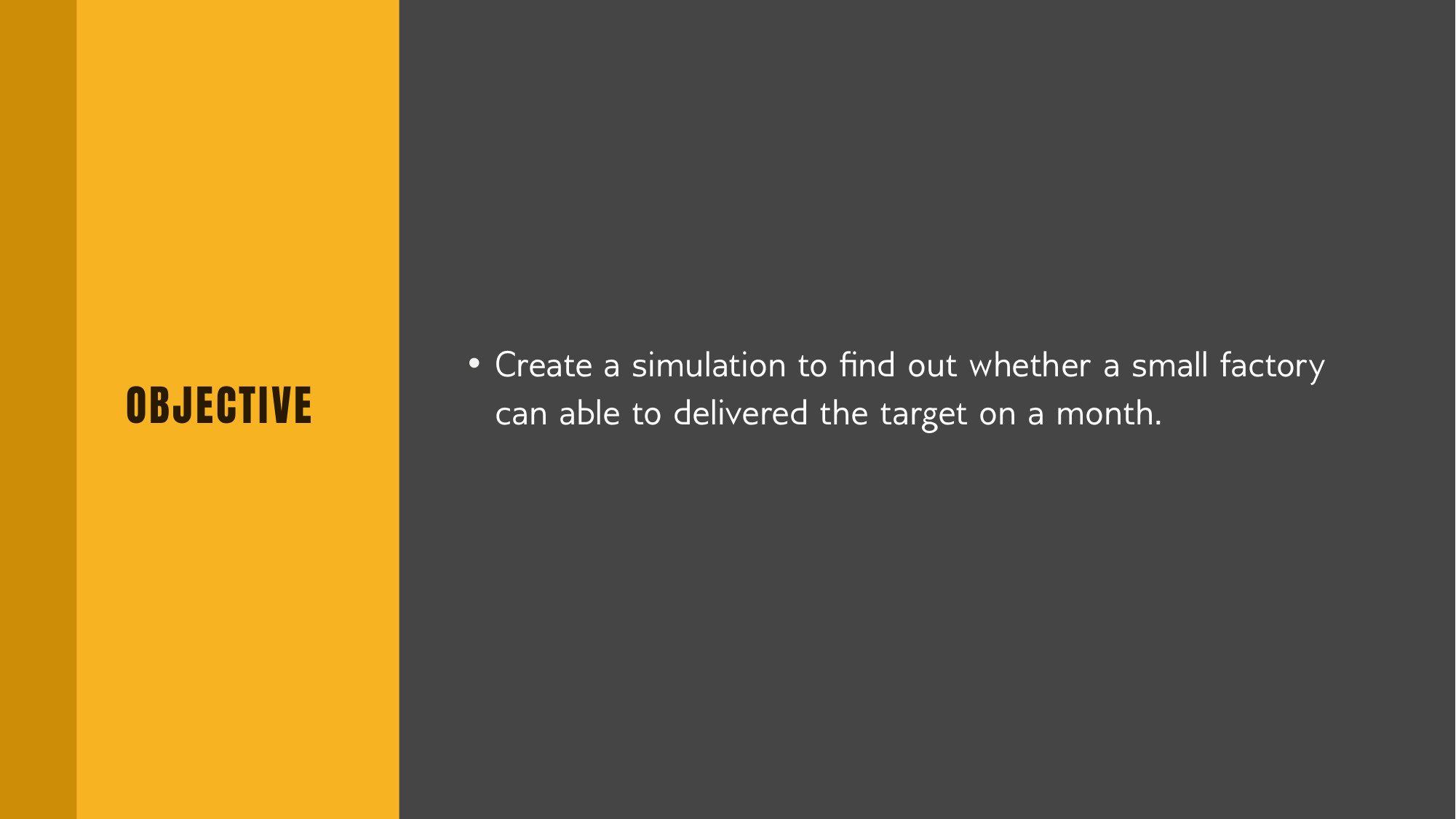

# Objective
Create a simulation to find out whether a small factory can able to delivered the target on a month.